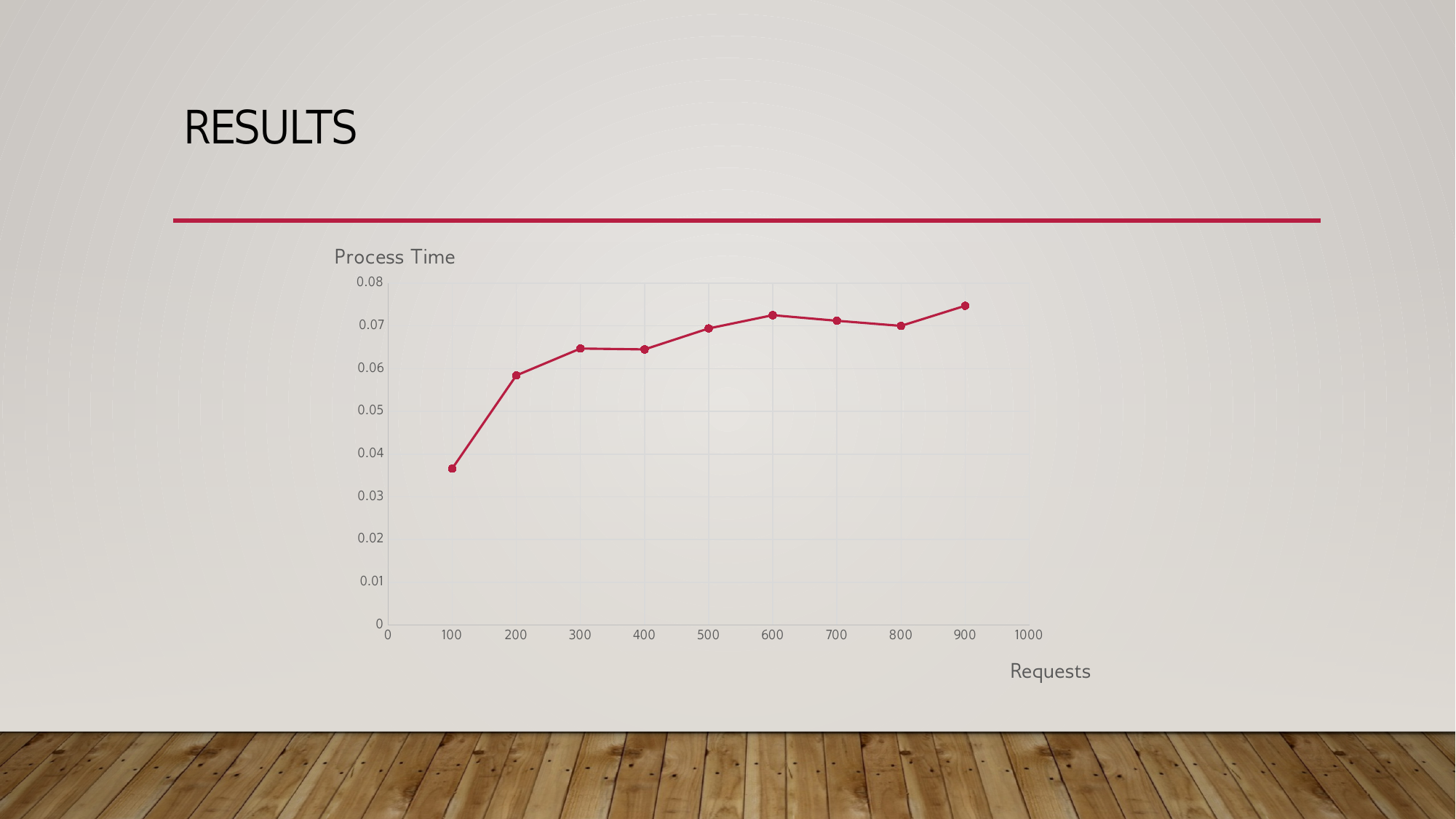

# Results

### Chart:

| Category | Process Time |
|---|---|
Requests